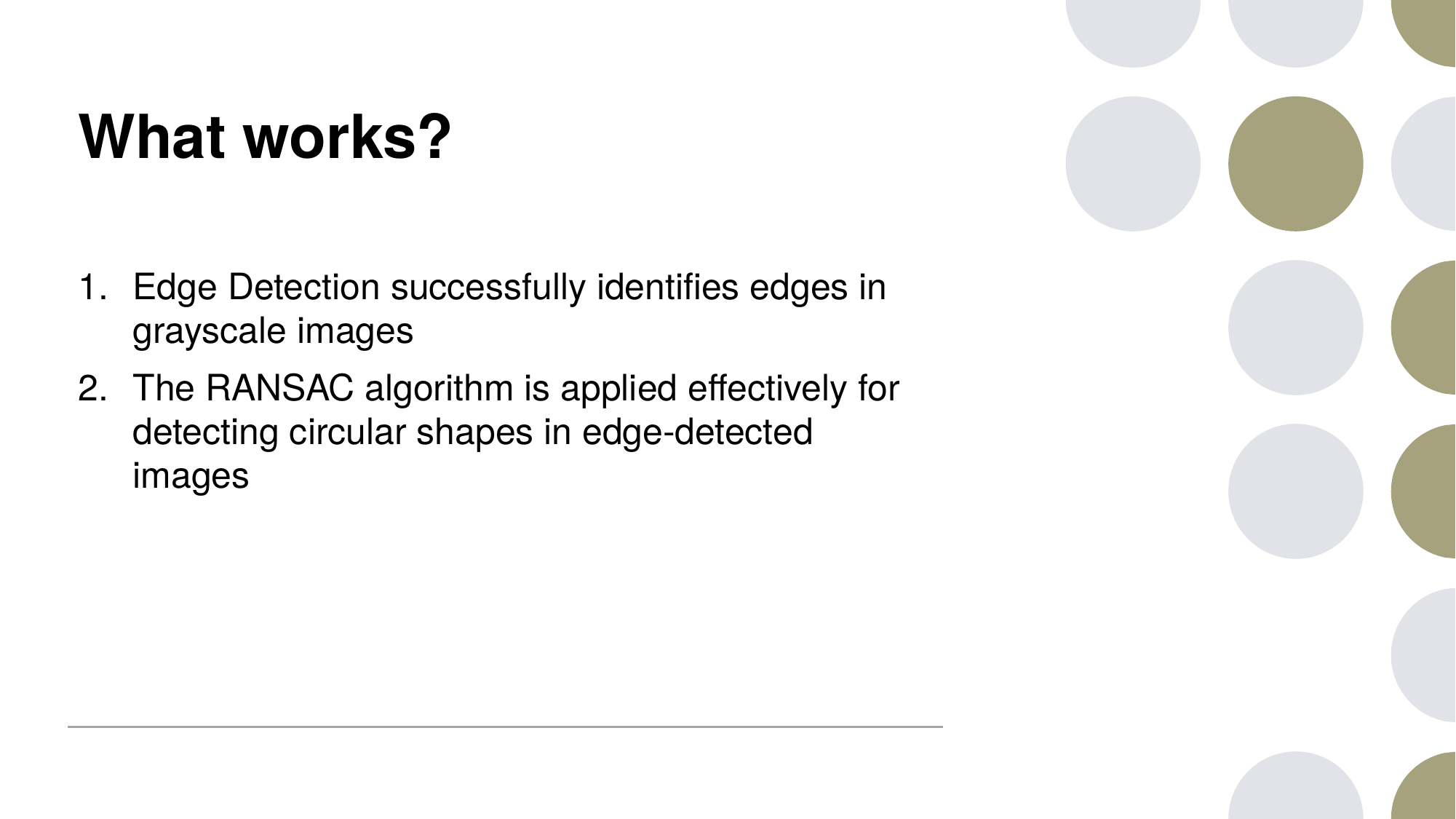

# What works?
Edge Detection successfully identifies edges in grayscale images
The RANSAC algorithm is applied effectively for detecting circular shapes in edge-detected images